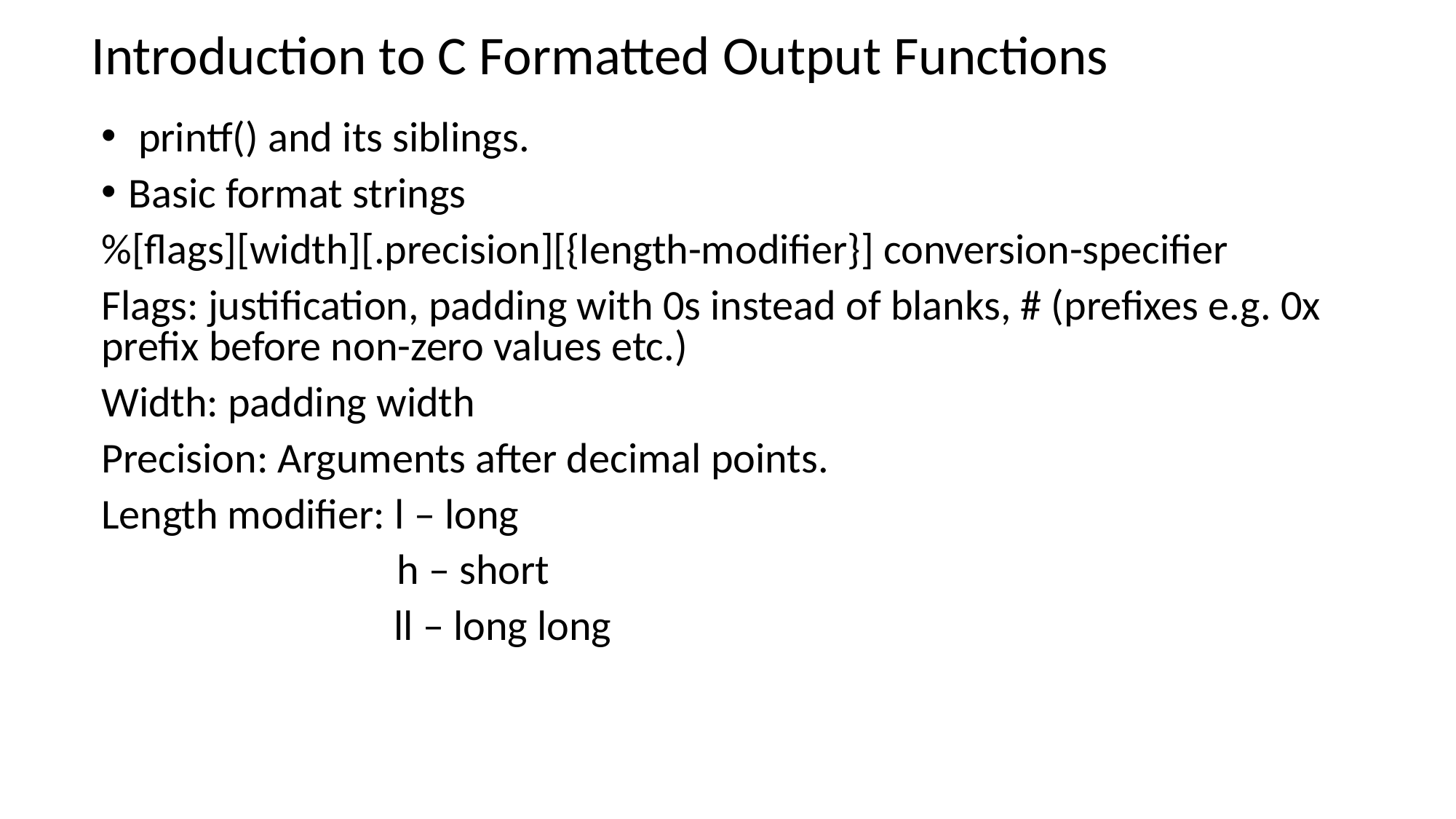

# Introduction to C Formatted Output Functions
 printf() and its siblings.
Basic format strings
%[flags][width][.precision][{length-modifier}] conversion-specifier
Flags: justification, padding with 0s instead of blanks, # (prefixes e.g. 0x prefix before non-zero values etc.)
Width: padding width
Precision: Arguments after decimal points.
Length modifier: l – long
		        h – short
	                   ll – long long